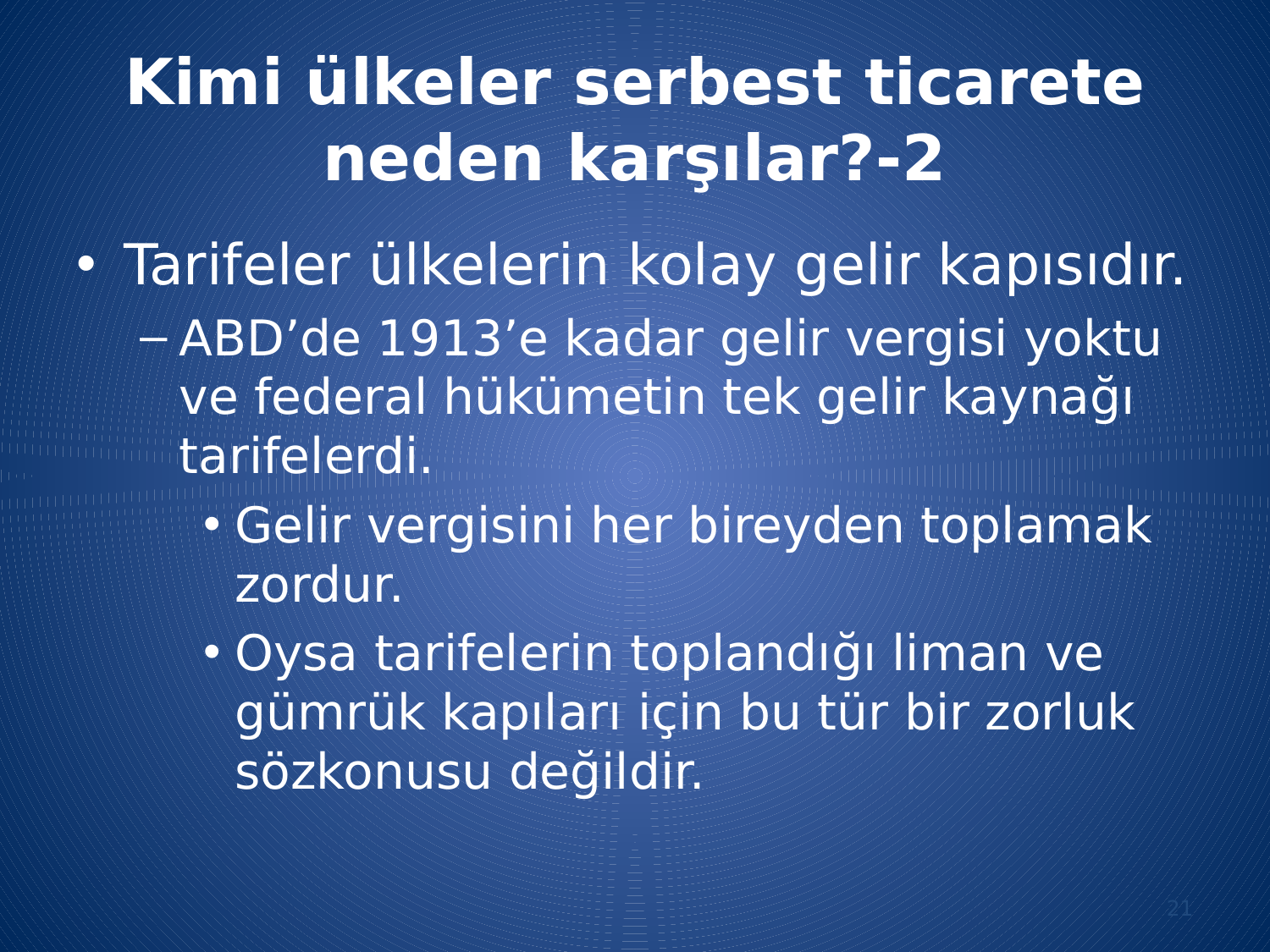

# Kimi ülkeler serbest ticarete neden karşılar?-2
Tarifeler ülkelerin kolay gelir kapısıdır.
ABD’de 1913’e kadar gelir vergisi yoktu ve federal hükümetin tek gelir kaynağı tarifelerdi.
Gelir vergisini her bireyden toplamak zordur.
Oysa tarifelerin toplandığı liman ve gümrük kapıları için bu tür bir zorluk sözkonusu değildir.
21